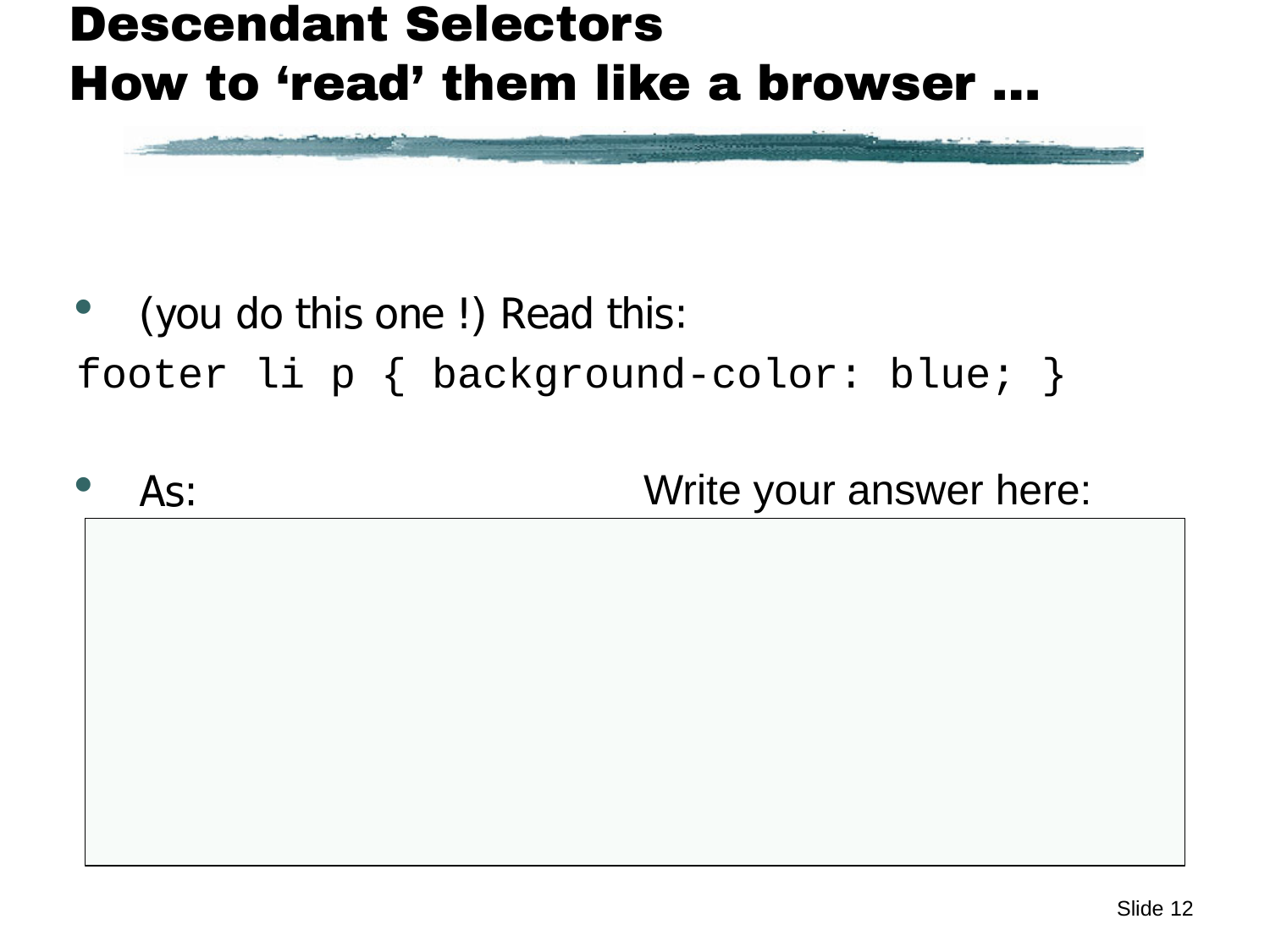

# Descendant Selectors How to ‘read’ them like a browser …

(you do this one !) Read this:
footer li p { background-color: blue; }

As:

Write your answer here:

Slide 12